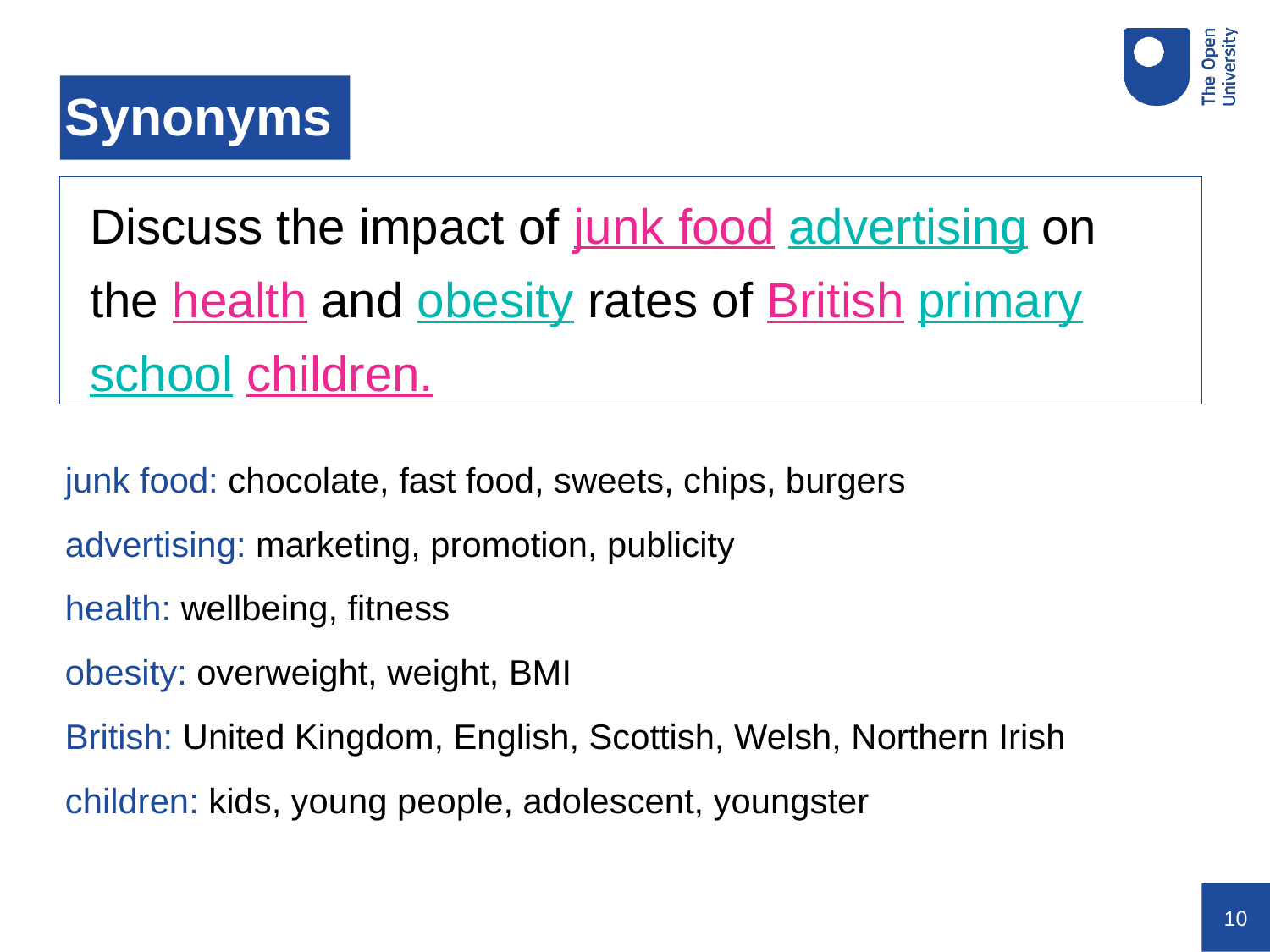

# Synonyms
Discuss the impact of junk food advertising on the health and obesity rates of British primary school children.
junk food: chocolate, fast food, sweets, chips, burgers
advertising: marketing, promotion, publicity
health: wellbeing, fitness
obesity: overweight, weight, BMI
British: United Kingdom, English, Scottish, Welsh, Northern Irish
children: kids, young people, adolescent, youngster